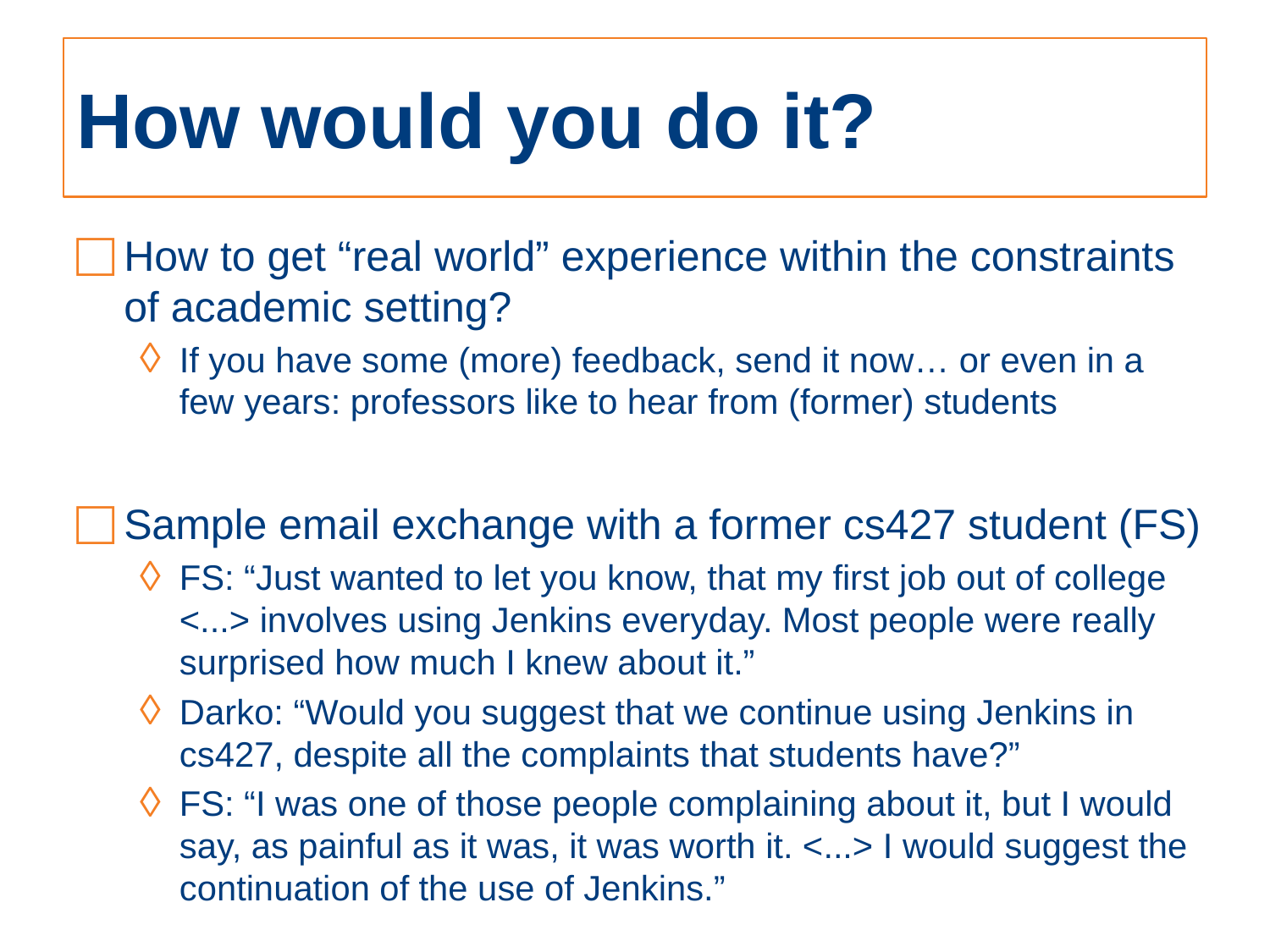

# How would you do it?
How to get “real world” experience within the constraints of academic setting?
If you have some (more) feedback, send it now… or even in a few years: professors like to hear from (former) students

Sample email exchange with a former cs427 student (FS)
FS: “Just wanted to let you know, that my first job out of college <...> involves using Jenkins everyday. Most people were really surprised how much I knew about it.”
Darko: “Would you suggest that we continue using Jenkins in cs427, despite all the complaints that students have?”
FS: “I was one of those people complaining about it, but I would say, as painful as it was, it was worth it. <...> I would suggest the continuation of the use of Jenkins.”